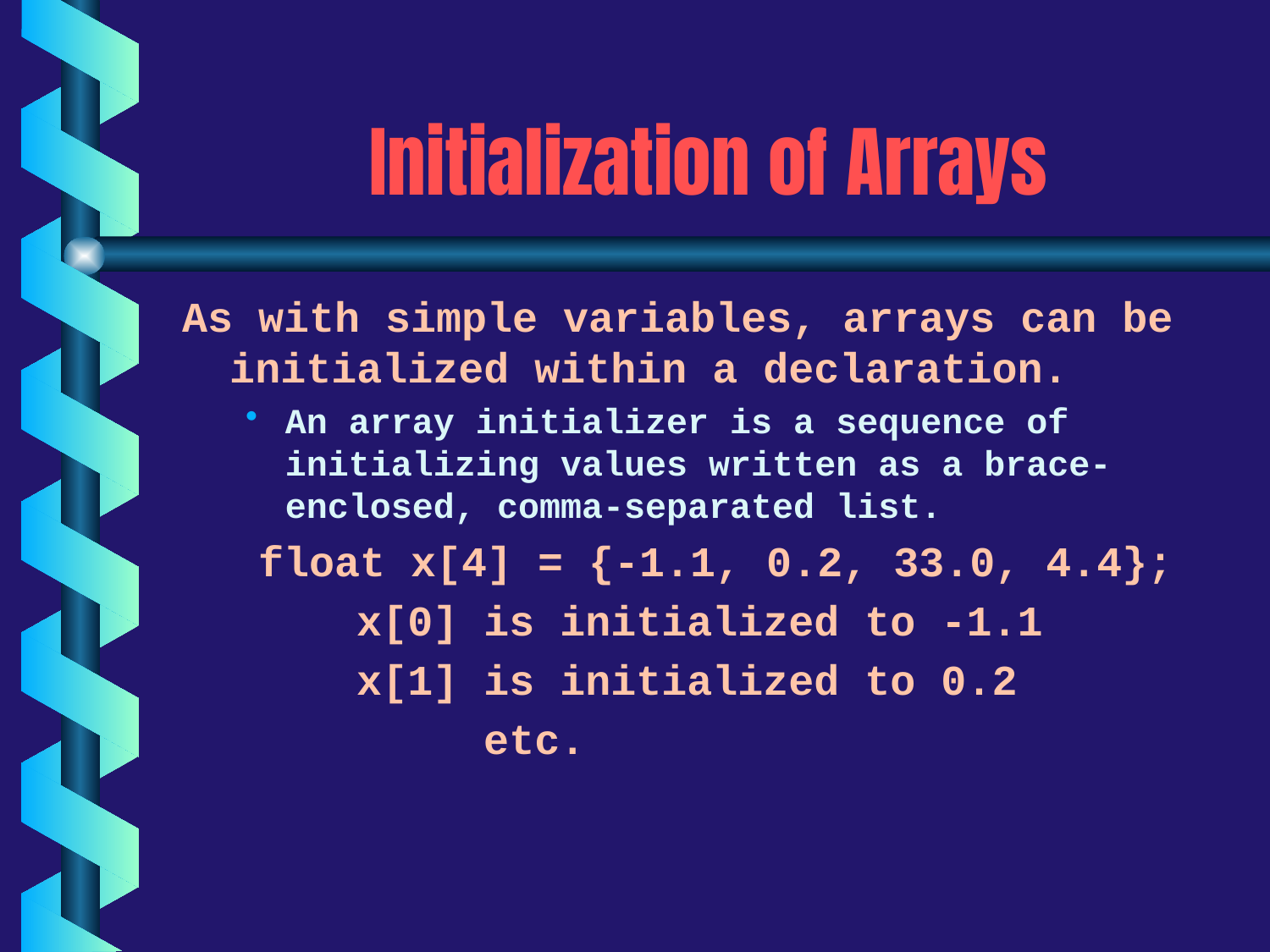

# Initialization of Arrays
As with simple variables, arrays can be initialized within a declaration.
An array initializer is a sequence of initializing values written as a brace-enclosed, comma-separated list.
   float x[4] = {-1.1, 0.2, 33.0, 4.4};
		x[0] is initialized to -1.1
		x[1] is initialized to 0.2
			etc.